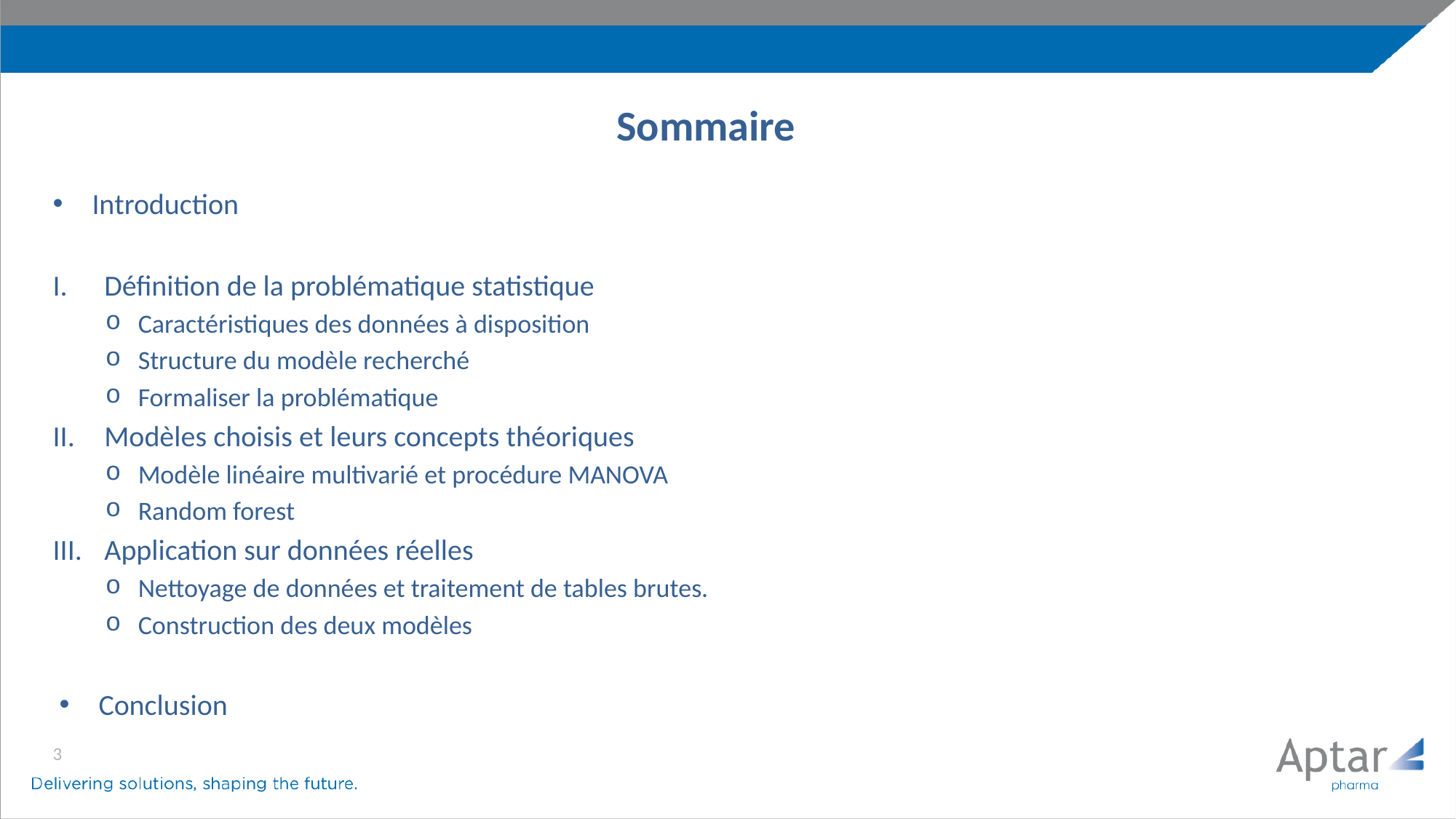

# Sommaire
Introduction

Définition de la problématique statistique
Caractéristiques des données à disposition
Structure du modèle recherché
Formaliser la problématique
Modèles choisis et leurs concepts théoriques
Modèle linéaire multivarié et procédure MANOVA
Random forest
Application sur données réelles
Nettoyage de données et traitement de tables brutes.
Construction des deux modèles

Conclusion

3